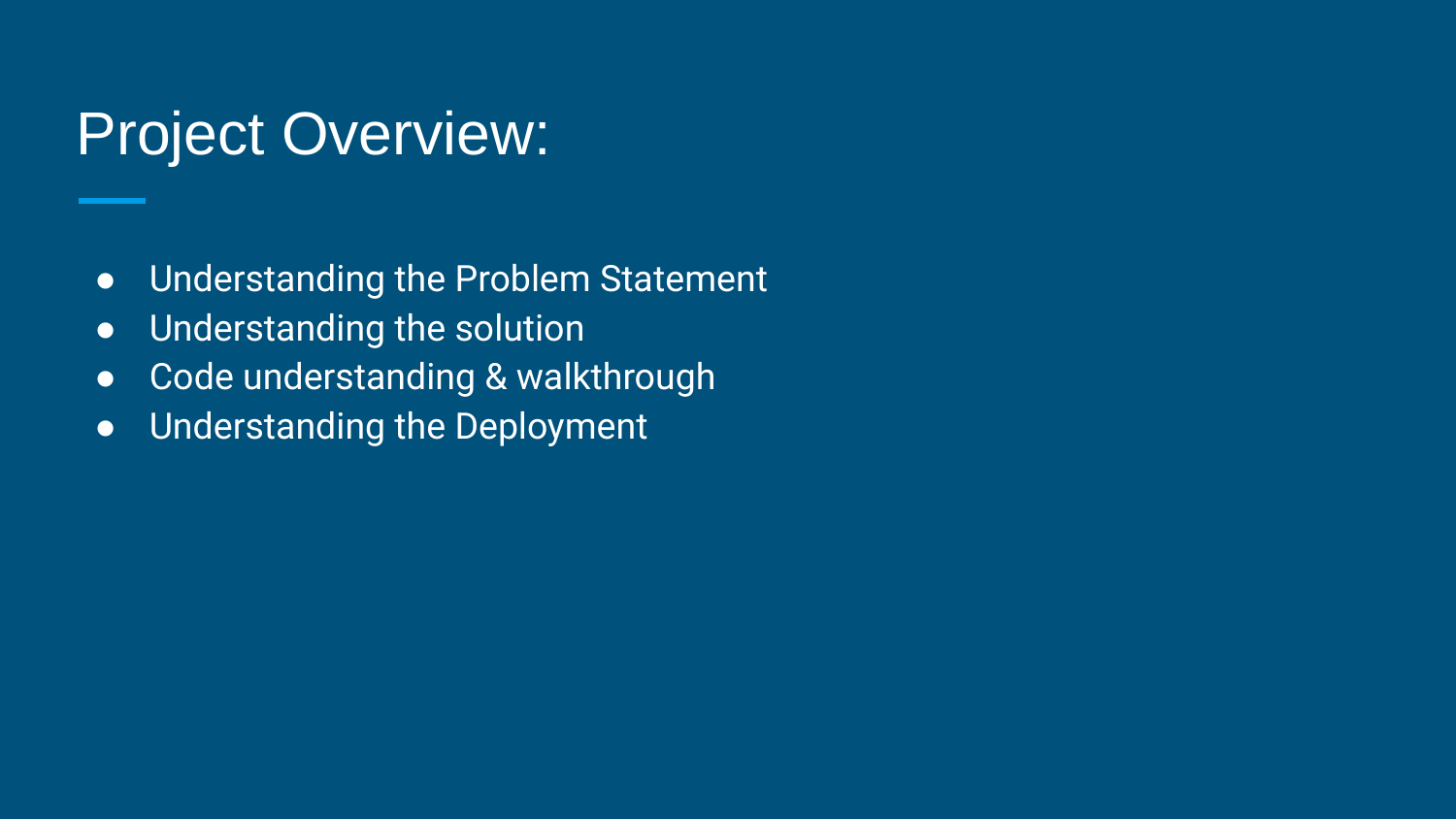

# Project Overview:
Understanding the Problem Statement
Understanding the solution
Code understanding & walkthrough
Understanding the Deployment